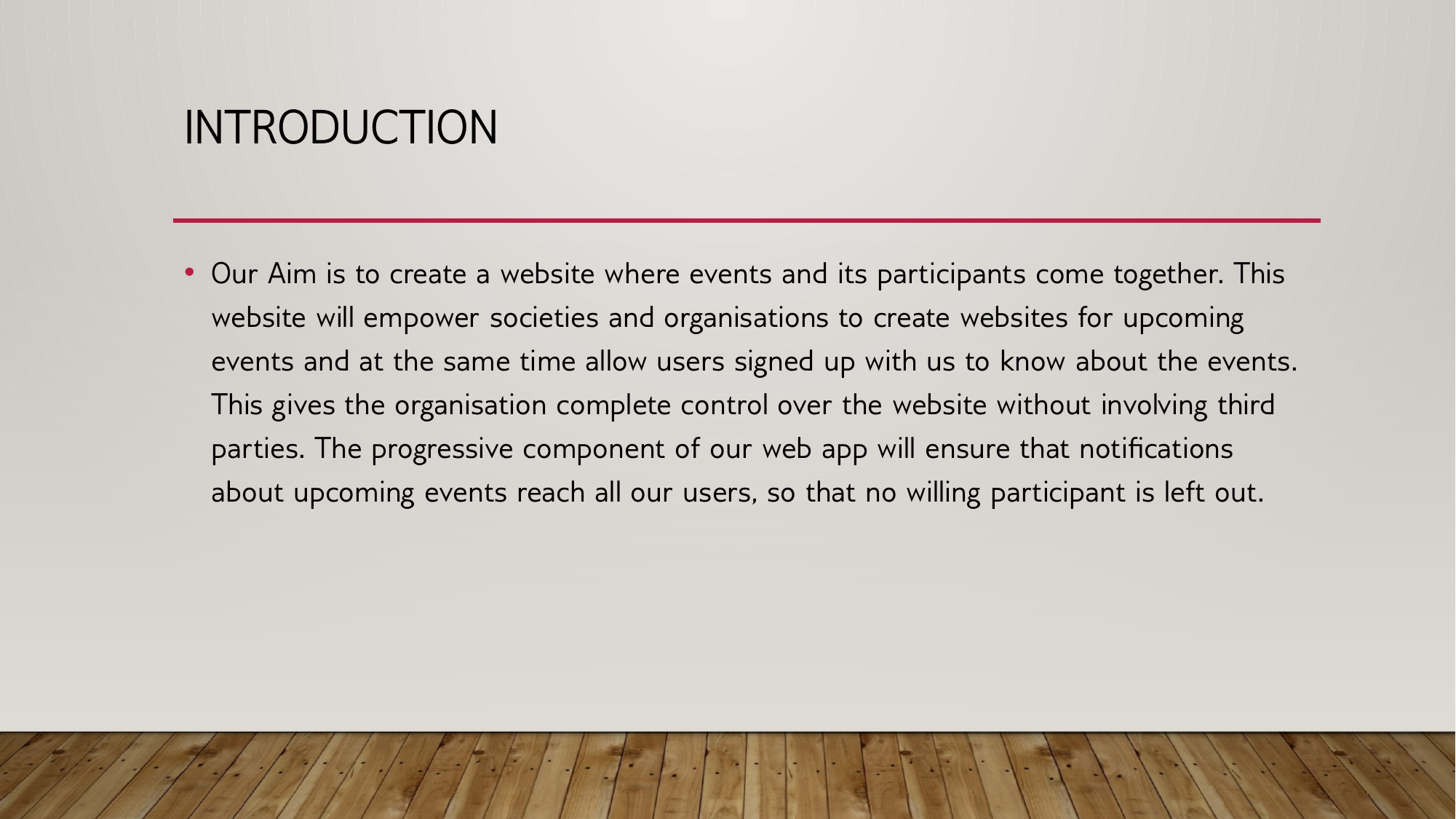

# Introduction
Our Aim is to create a website where events and its participants come together. This website will empower societies and organisations to create websites for upcoming events and at the same time allow users signed up with us to know about the events. This gives the organisation complete control over the website without involving third parties. The progressive component of our web app will ensure that notifications about upcoming events reach all our users, so that no willing participant is left out.